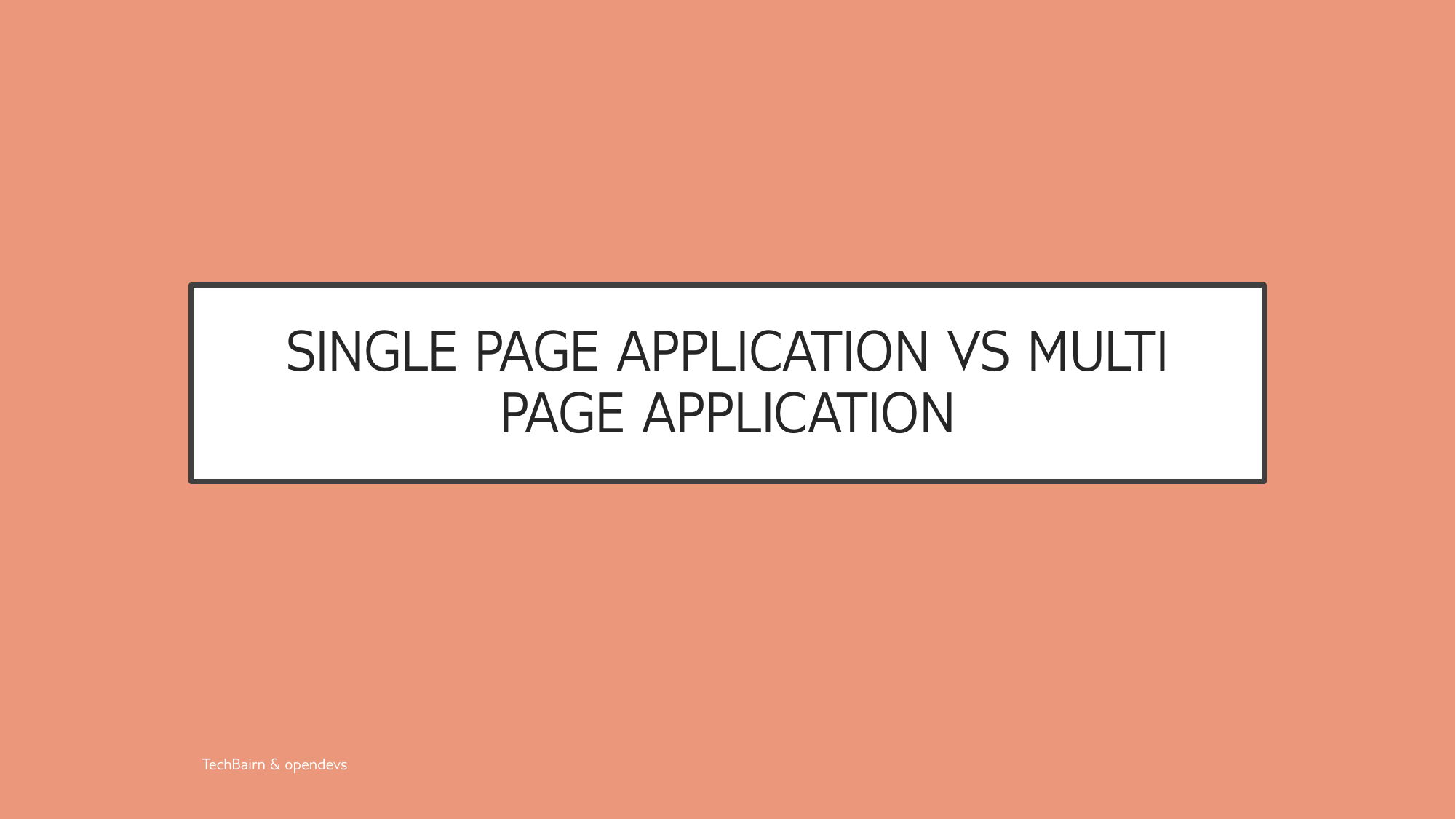

# SINGLE PAGE APPLICATION VS MULTI PAGE APPLICATION
TechBairn & opendevs